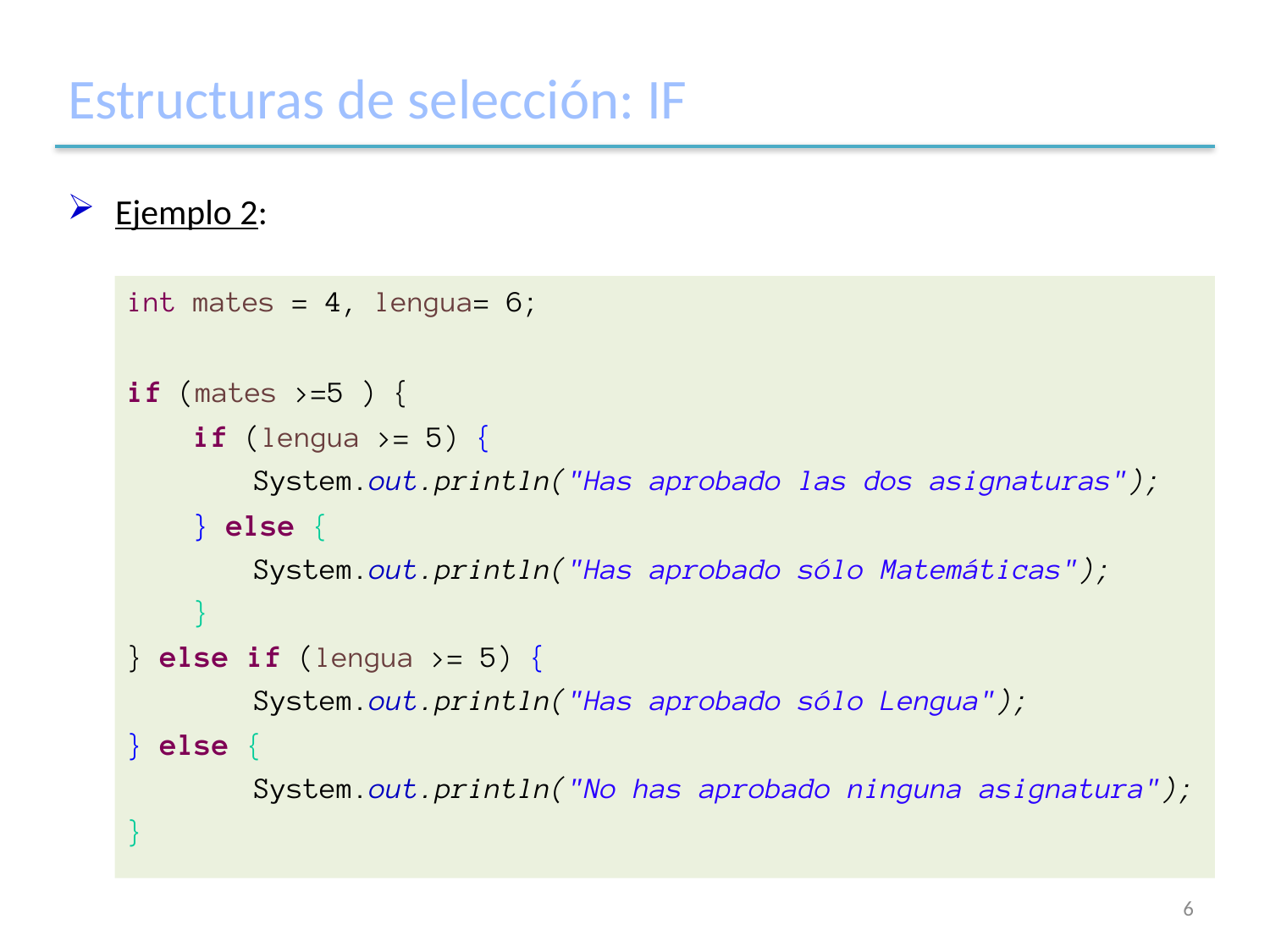

# Estructuras de selección: IF
Ejemplo 2:
int mates = 4, lengua= 6;

if (mates >=5 ) {
    if (lengua >= 5) {
	System.out.println("Has aprobado las dos asignaturas");
    } else {
	System.out.println("Has aprobado sólo Matemáticas");
    }
} else if (lengua >= 5) {
	System.out.println("Has aprobado sólo Lengua");
} else {
	System.out.println("No has aprobado ninguna asignatura");
}

6